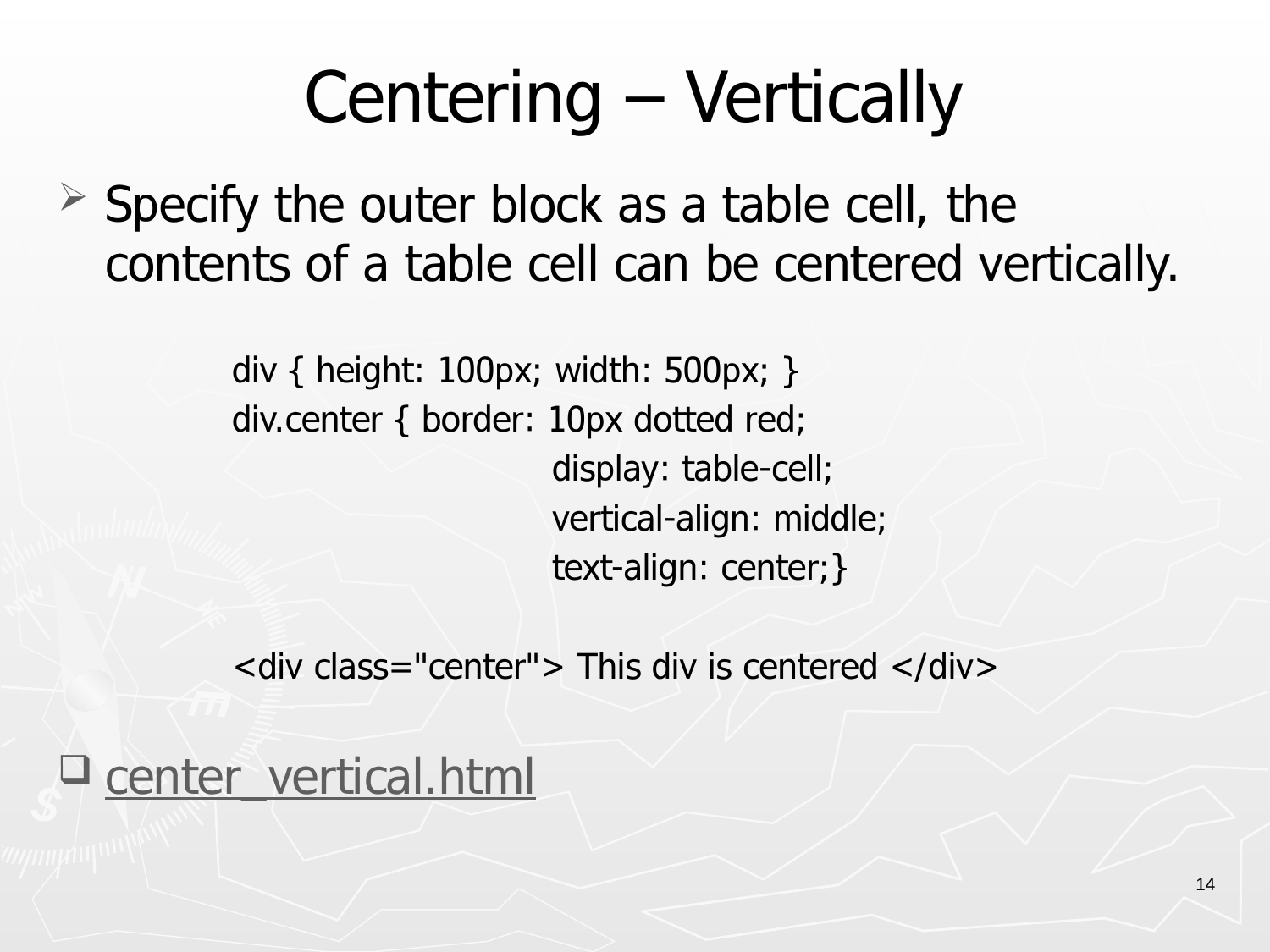

# Centering – Vertically
Specify the outer block as a table cell, the contents of a table cell can be centered vertically.

div { height: 100px; width: 500px; }
div.center { border: 10px dotted red;
		      display: table-cell;
		      vertical-align: middle;
		      text-align: center;}

<div class="center"> This div is centered </div>

center_vertical.html

14